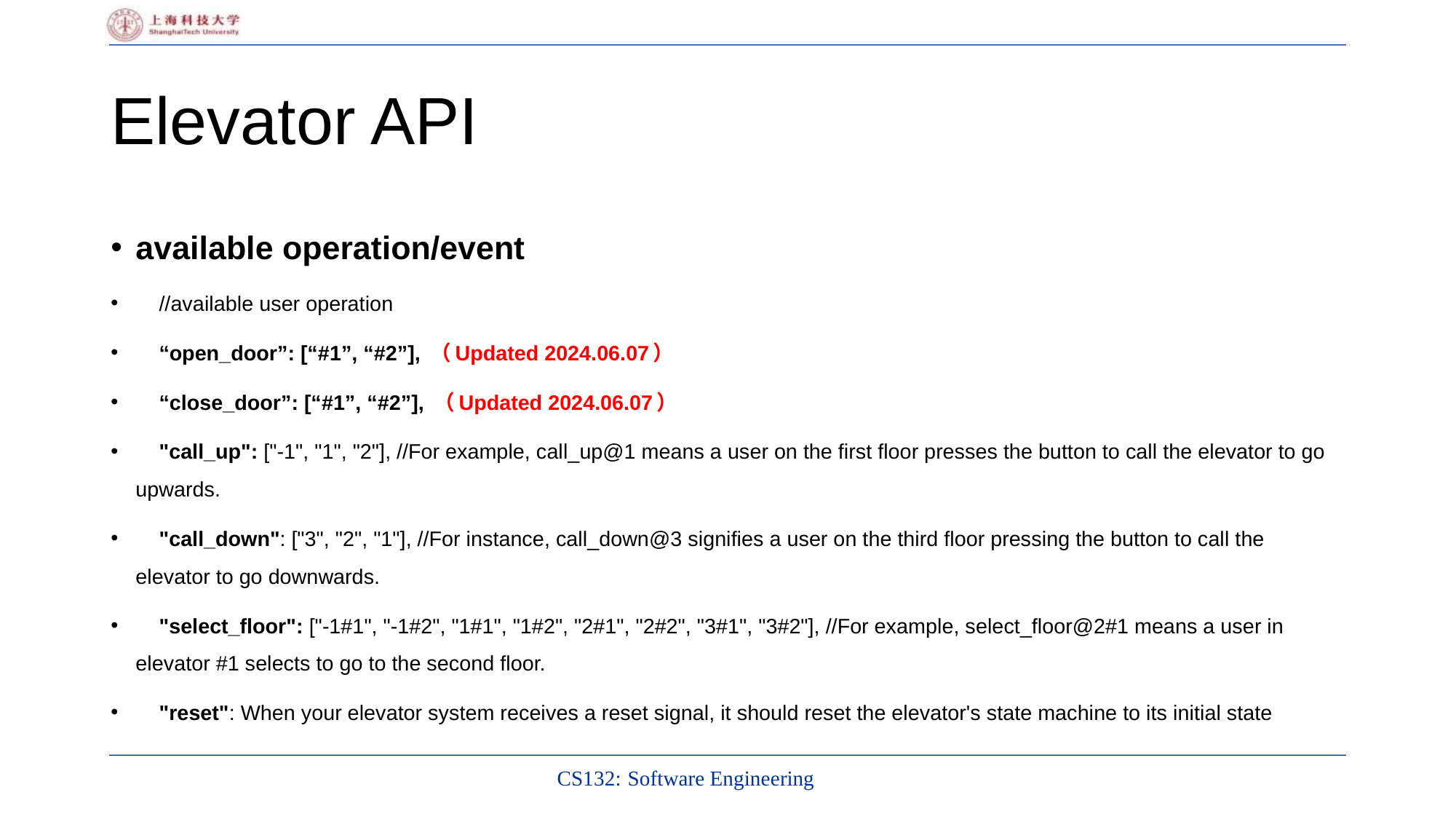

# Elevator API
available operation/event
    //available user operation
    “open_door”: [“#1”, “#2”], （Updated 2024.06.07）
    “close_door”: [“#1”, “#2”], （Updated 2024.06.07）
    "call_up": ["-1", "1", "2"], //For example, call_up@1 means a user on the first floor presses the button to call the elevator to go upwards.
    "call_down": ["3", "2", "1"], //For instance, call_down@3 signifies a user on the third floor pressing the button to call the elevator to go downwards.
    "select_floor": ["-1#1", "-1#2", "1#1", "1#2", "2#1", "2#2", "3#1", "3#2"], //For example, select_floor@2#1 means a user in elevator #1 selects to go to the second floor.
    "reset": When your elevator system receives a reset signal, it should reset the elevator's state machine to its initial state